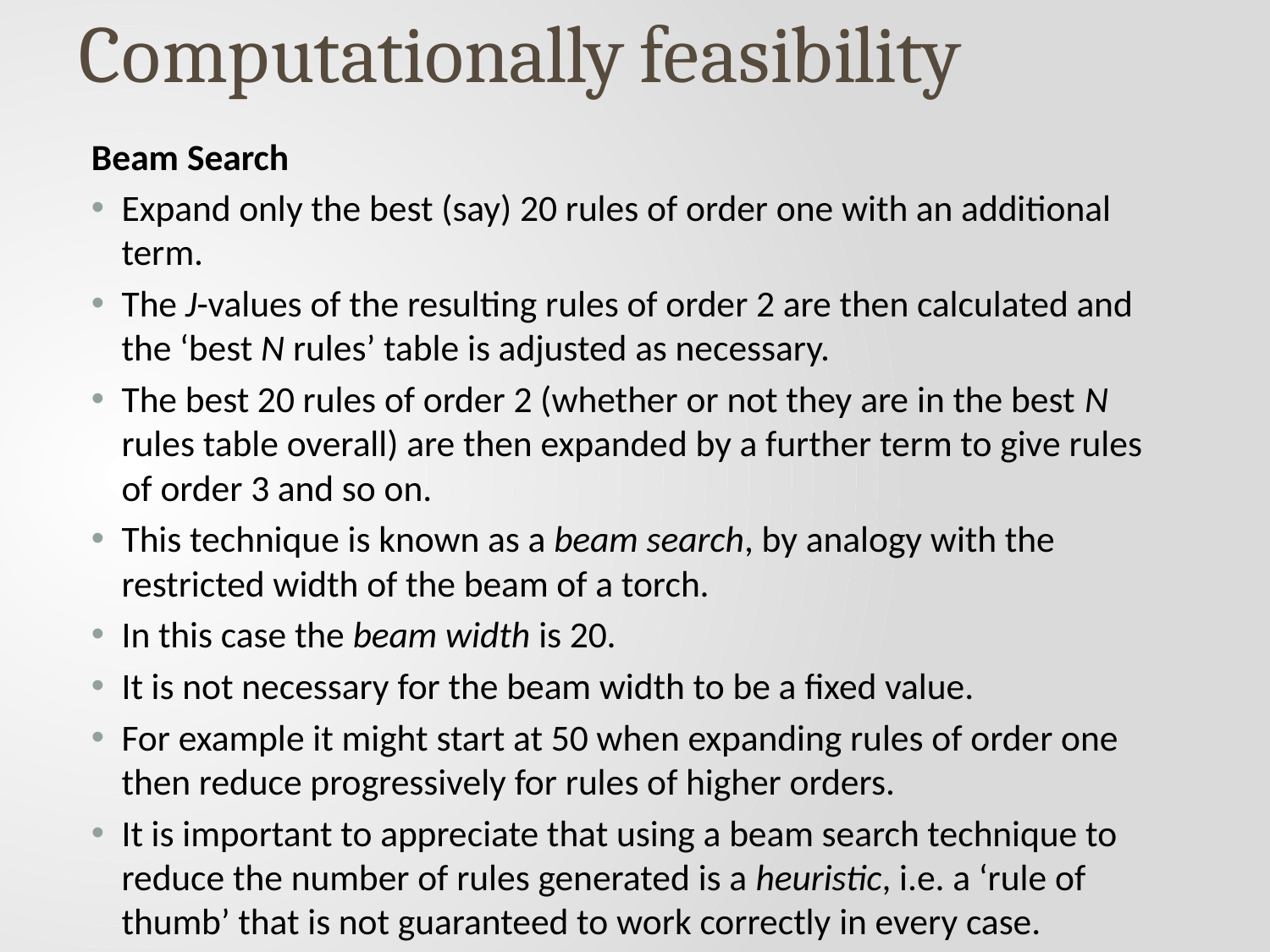

# Computationally feasibility
Beam Search
Expand only the best (say) 20 rules of order one with an additional  term.
The J-values of the resulting rules of order 2 are then calculated and the ‘best N rules’ table is adjusted as necessary.
The best 20 rules of order 2 (whether or not they are in the best N rules table overall) are then expanded by a further term to give rules of order 3 and so on.
This technique is known as a beam search, by analogy with the restricted width of the beam of a torch.
In this case the beam width is 20.
It is not necessary for the beam width to be a fixed value.
For example it might start at 50 when expanding rules of order one then reduce progressively for rules of higher orders.
It is important to appreciate that using a beam search technique to reduce the number of rules generated is a heuristic, i.e. a ‘rule of thumb’ that is not guaranteed to work correctly in every case.